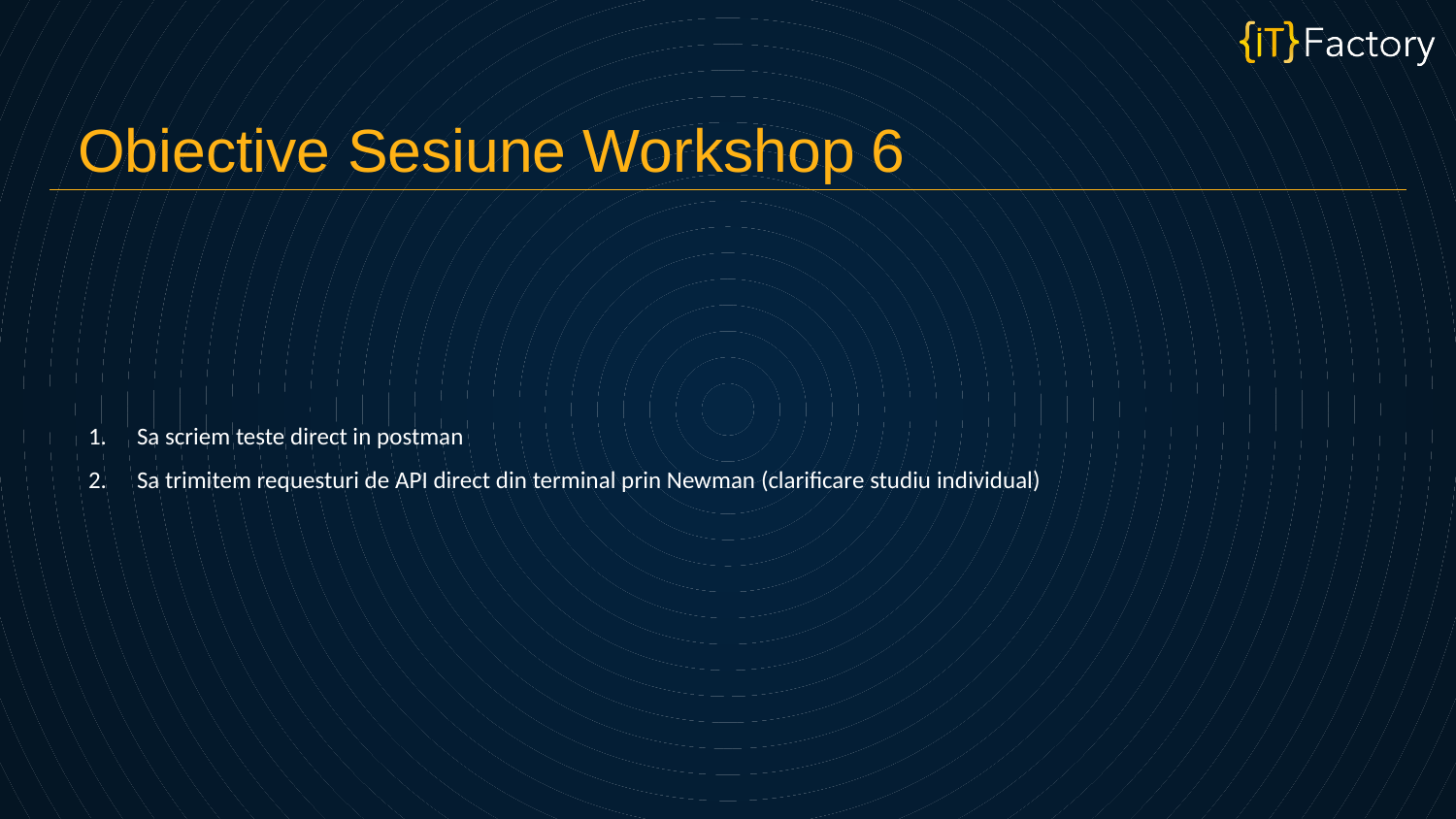

Obiective Sesiune Workshop 6
Sa scriem teste direct in postman
Sa trimitem requesturi de API direct din terminal prin Newman (clarificare studiu individual)